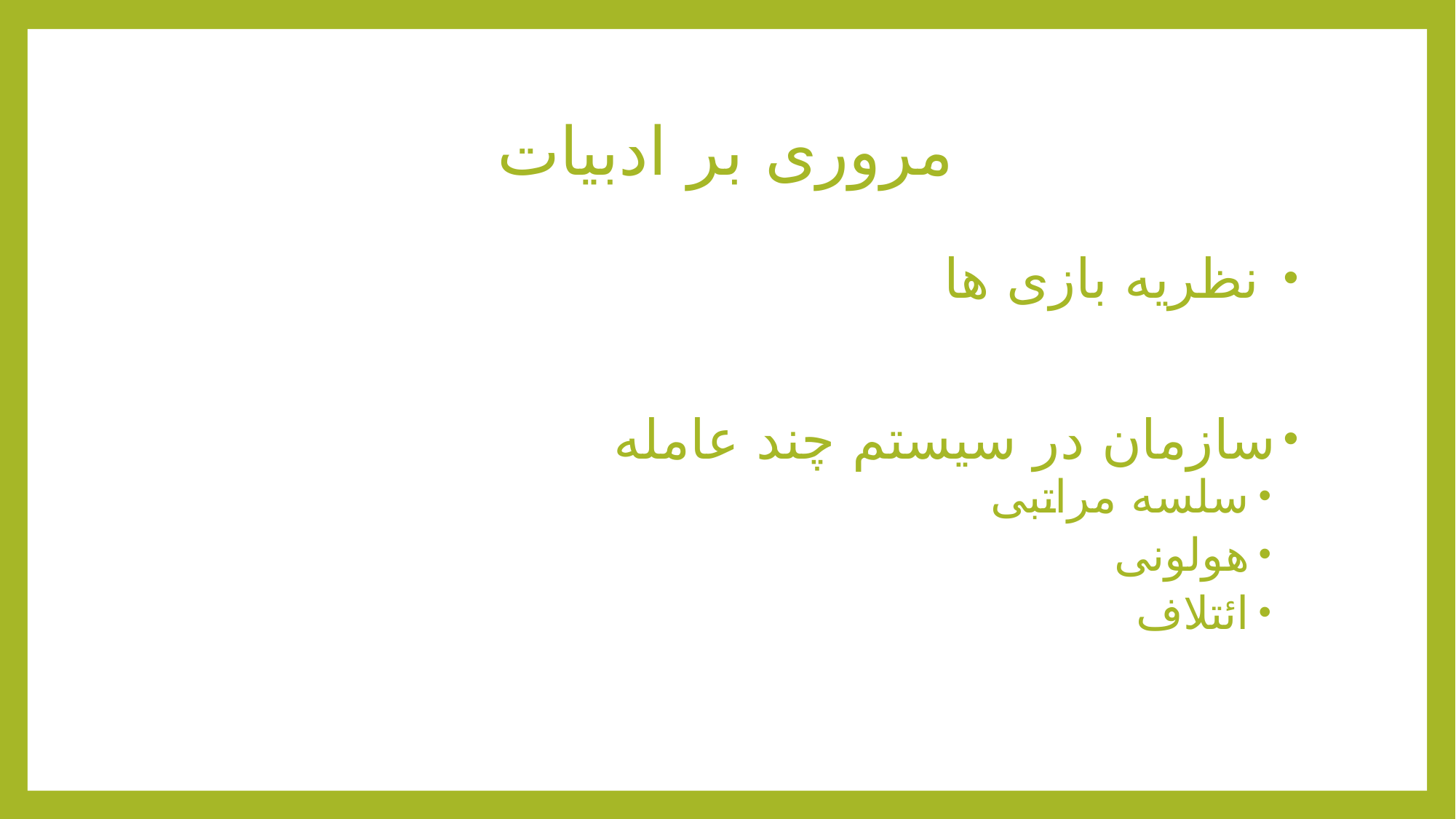

# مروری بر ادبیات
 نظریه بازی ها

سازمان در سیستم چند عامله
سلسه مراتبی
هولونی
ائتلاف